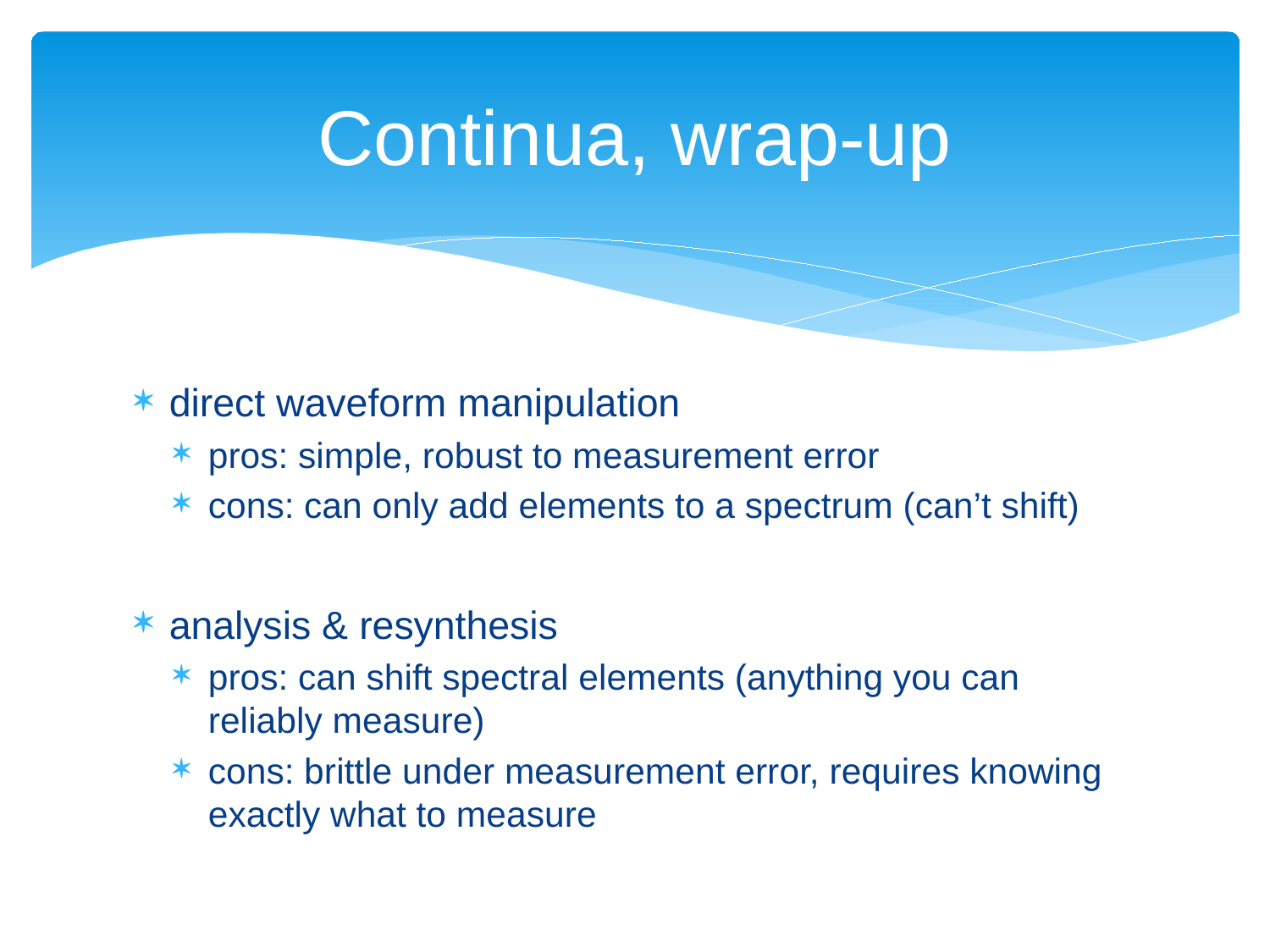

# Continua, wrap-up
direct waveform manipulation
pros: simple, robust to measurement error
cons: can only add elements to a spectrum (can’t shift)

analysis & resynthesis
pros: can shift spectral elements (anything you can reliably measure)
cons: brittle under measurement error, requires knowing exactly what to measure